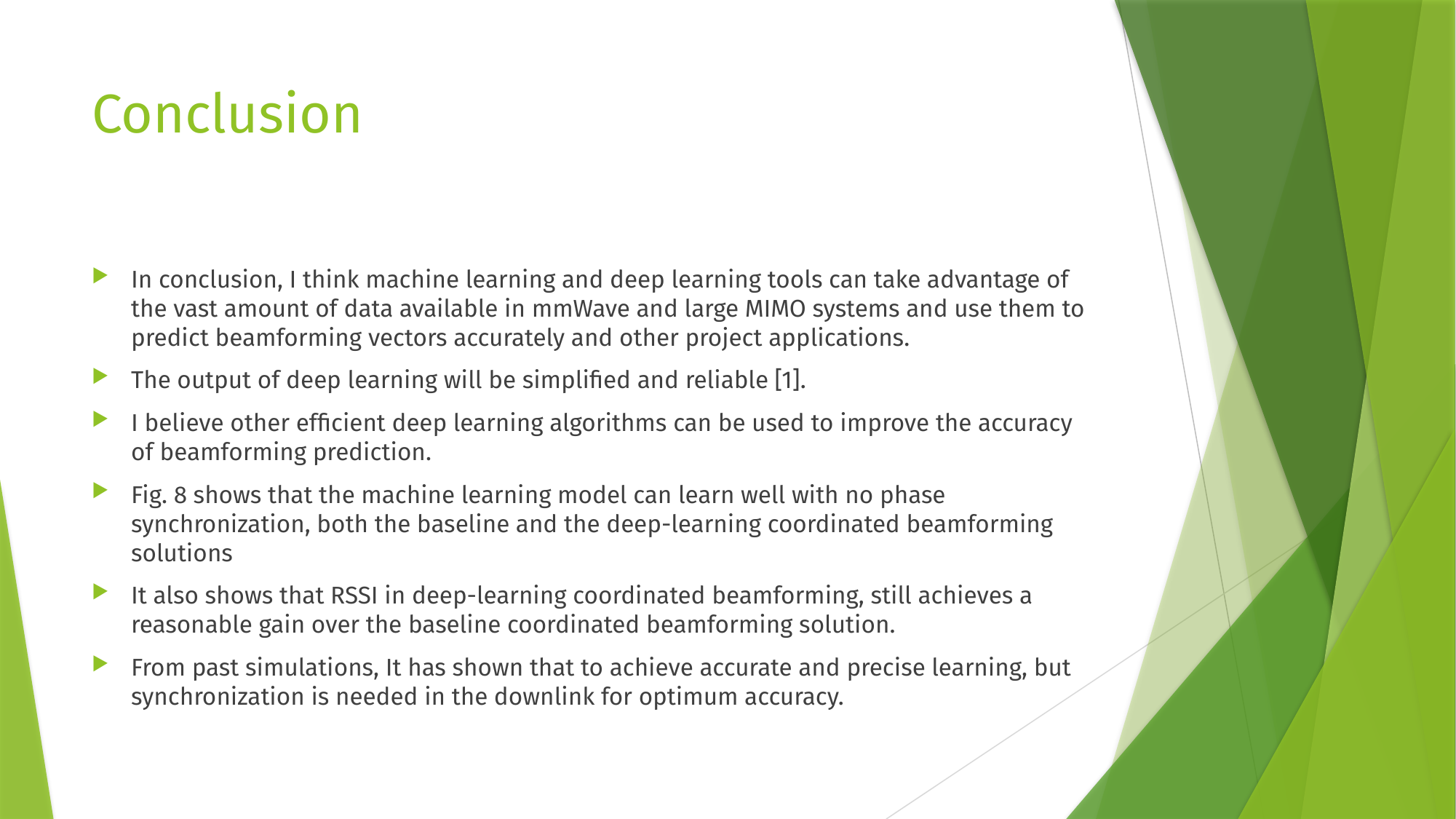

# Conclusion
In conclusion, I think machine learning and deep learning tools can take advantage of the vast amount of data available in mmWave and large MIMO systems and use them to predict beamforming vectors accurately and other project applications.
The output of deep learning will be simplified and reliable [1].
I believe other efficient deep learning algorithms can be used to improve the accuracy of beamforming prediction.
Fig. 8 shows that the machine learning model can learn well with no phase synchronization, both the baseline and the deep-learning coordinated beamforming solutions
It also shows that RSSI in deep-learning coordinated beamforming, still achieves a reasonable gain over the baseline coordinated beamforming solution.
From past simulations, It has shown that to achieve accurate and precise learning, but synchronization is needed in the downlink for optimum accuracy.